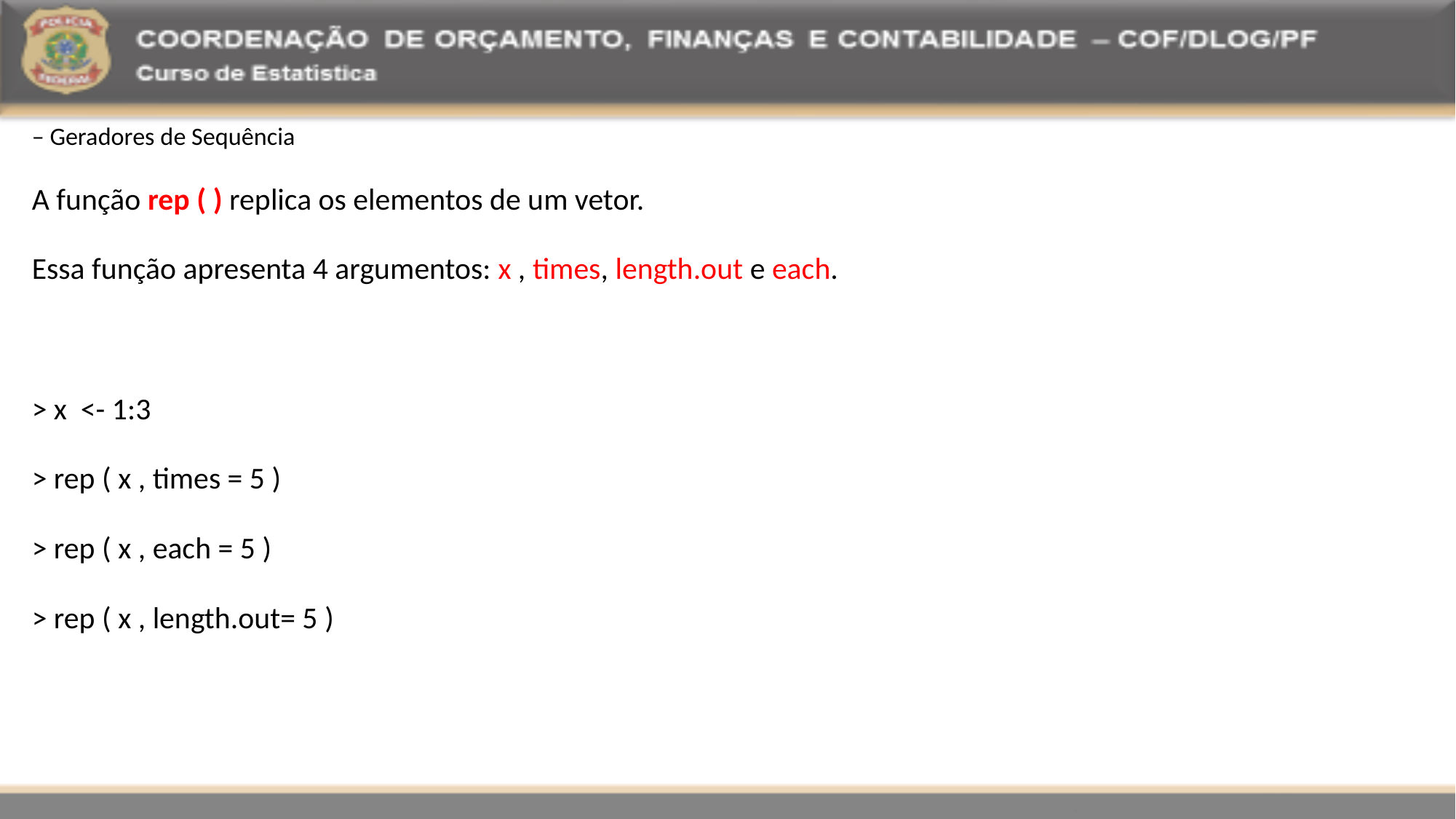

# – Geradores de Sequência
A função rep ( ) replica os elementos de um vetor.
Essa função apresenta 4 argumentos: x , times, length.out e each.

> x  <- 1:3
> rep ( x , times = 5 )
> rep ( x , each = 5 )
> rep ( x , length.out= 5 )